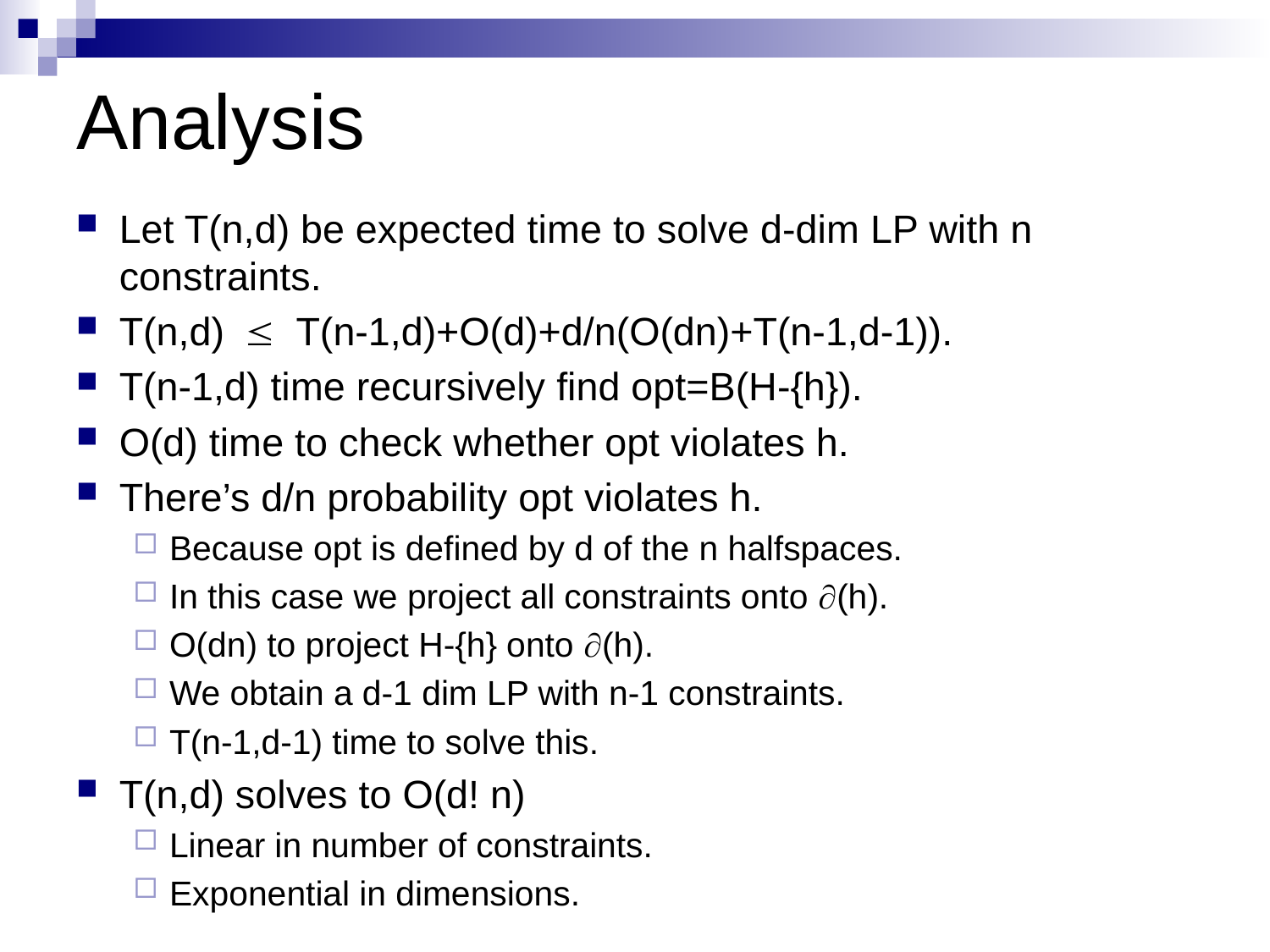

# Analysis
Let T(n,d) be expected time to solve d-dim LP with n constraints.
T(n,d) ≤ T(n-1,d)+O(d)+d/n(O(dn)+T(n-1,d-1)).
T(n-1,d) time recursively find opt=B(H-{h}).
O(d) time to check whether opt violates h.
There’s d/n probability opt violates h.
Because opt is defined by d of the n halfspaces.
In this case we project all constraints onto ∂(h).
O(dn) to project H-{h} onto ∂(h).
We obtain a d-1 dim LP with n-1 constraints.
T(n-1,d-1) time to solve this.
T(n,d) solves to O(d! n)
Linear in number of constraints.
Exponential in dimensions.